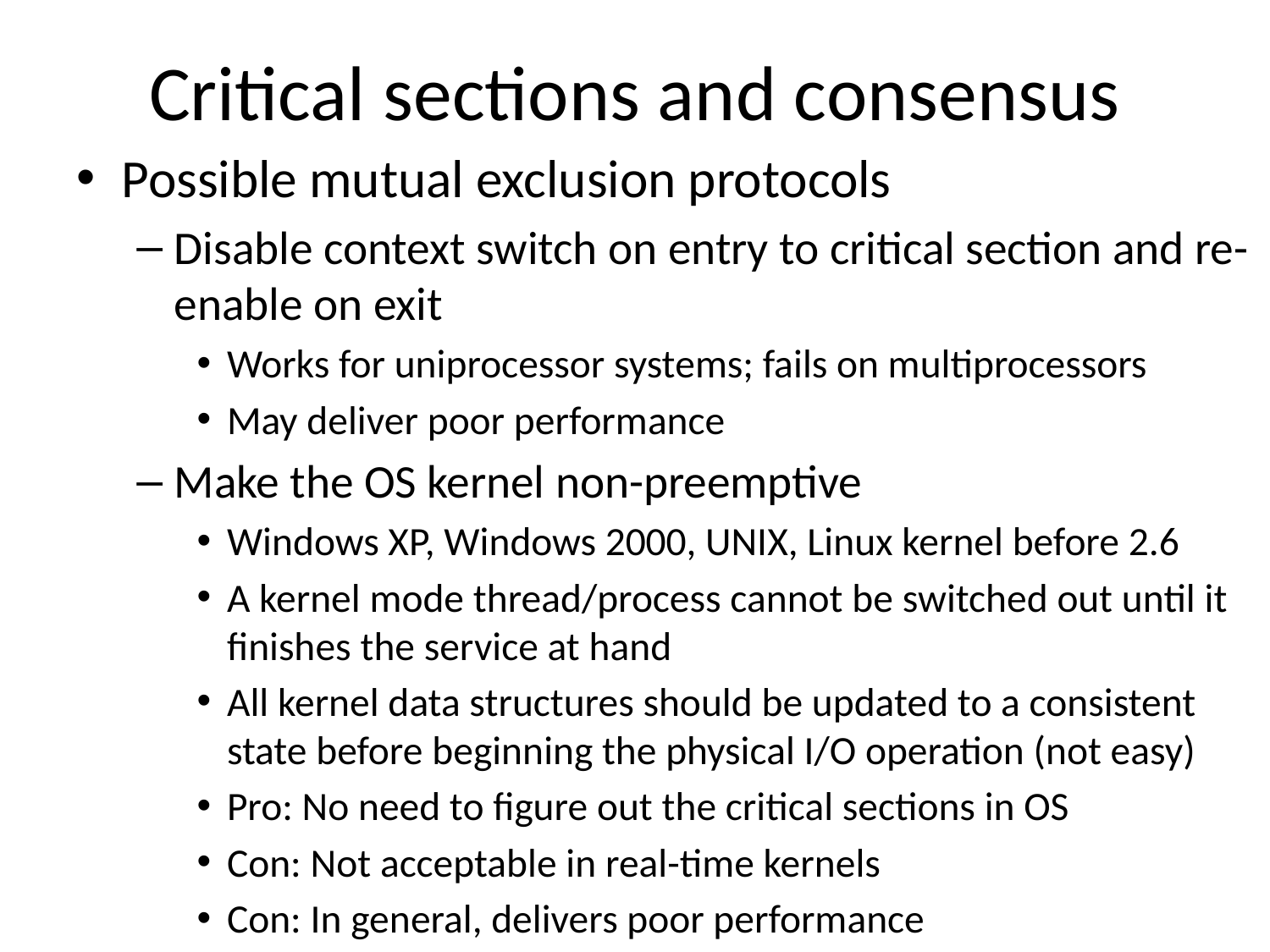

# Critical sections and consensus
Possible mutual exclusion protocols
Disable context switch on entry to critical section and re-enable on exit
Works for uniprocessor systems; fails on multiprocessors
May deliver poor performance
Make the OS kernel non-preemptive
Windows XP, Windows 2000, UNIX, Linux kernel before 2.6
A kernel mode thread/process cannot be switched out until it finishes the service at hand
All kernel data structures should be updated to a consistent state before beginning the physical I/O operation (not easy)
Pro: No need to figure out the critical sections in OS
Con: Not acceptable in real-time kernels
Con: In general, delivers poor performance